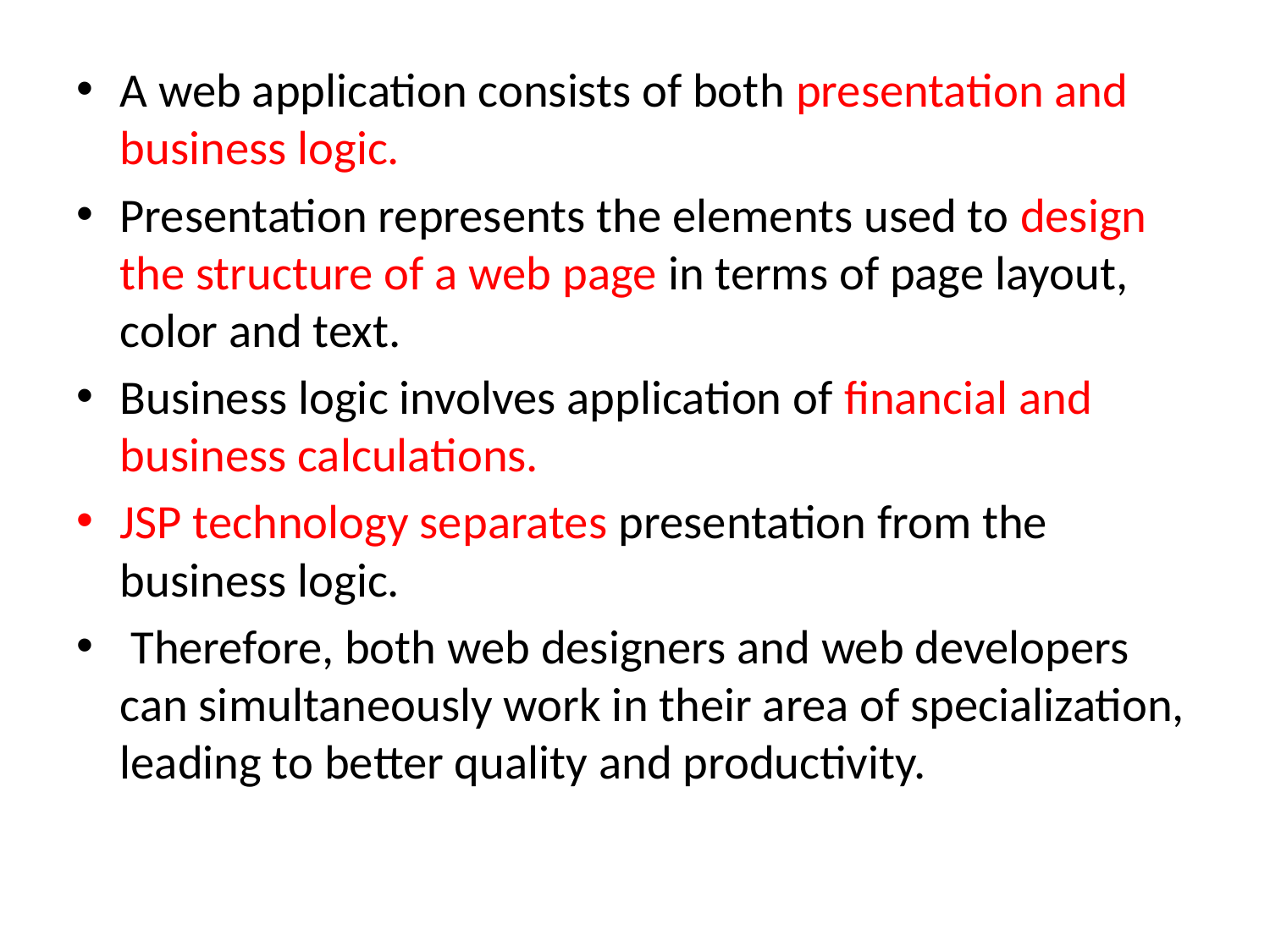

A web application consists of both presentation and business logic.
Presentation represents the elements used to design the structure of a web page in terms of page layout, color and text.
Business logic involves application of financial and business calculations.
JSP technology separates presentation from the business logic.
 Therefore, both web designers and web developers can simultaneously work in their area of specialization, leading to better quality and productivity.